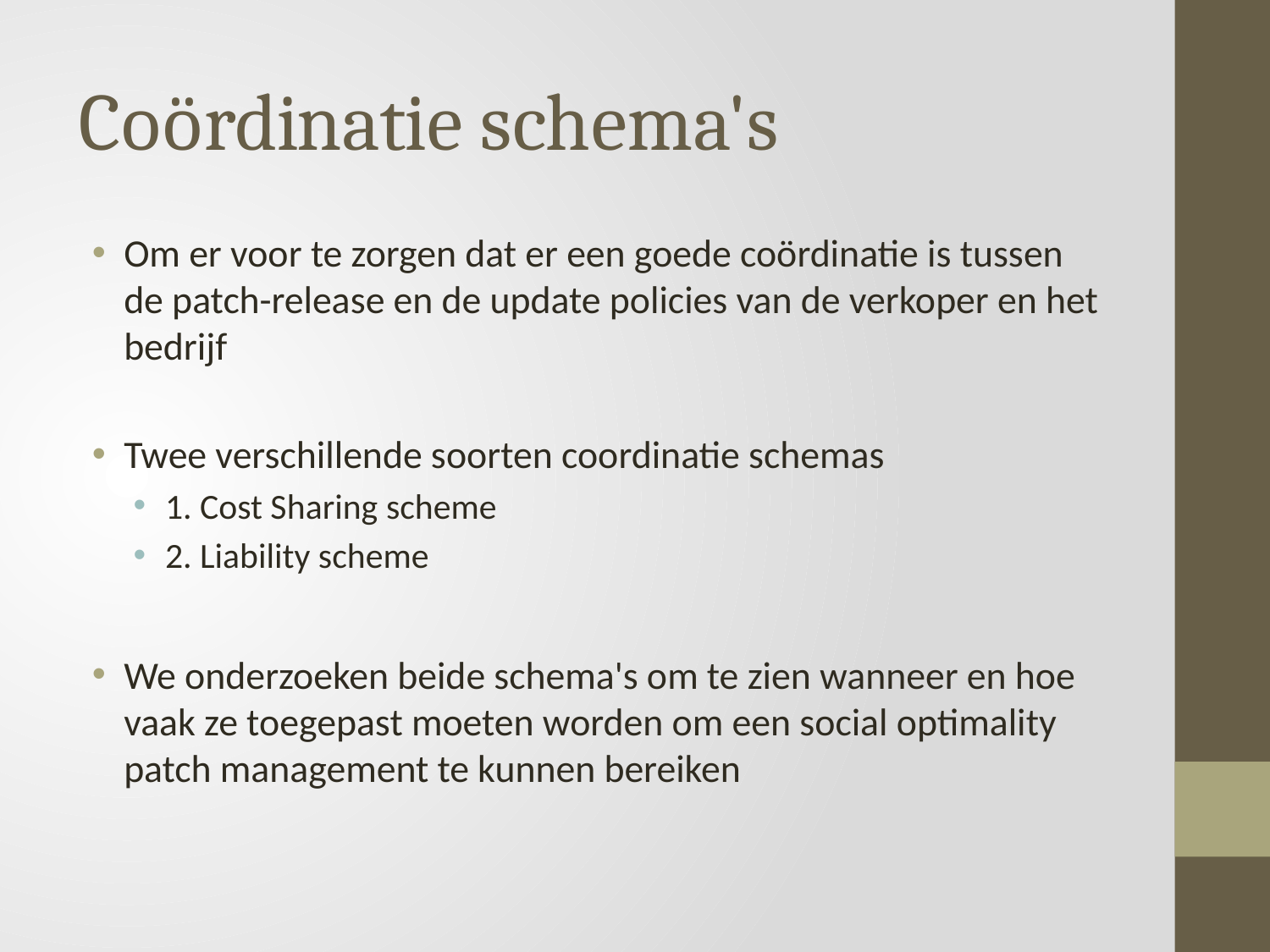

# Coördinatie schema's
Om er voor te zorgen dat er een goede coördinatie is tussen de patch-release en de update policies van de verkoper en het bedrijf

Twee verschillende soorten coordinatie schemas
1. Cost Sharing scheme
2. Liability scheme

We onderzoeken beide schema's om te zien wanneer en hoe vaak ze toegepast moeten worden om een social optimality patch management te kunnen bereiken